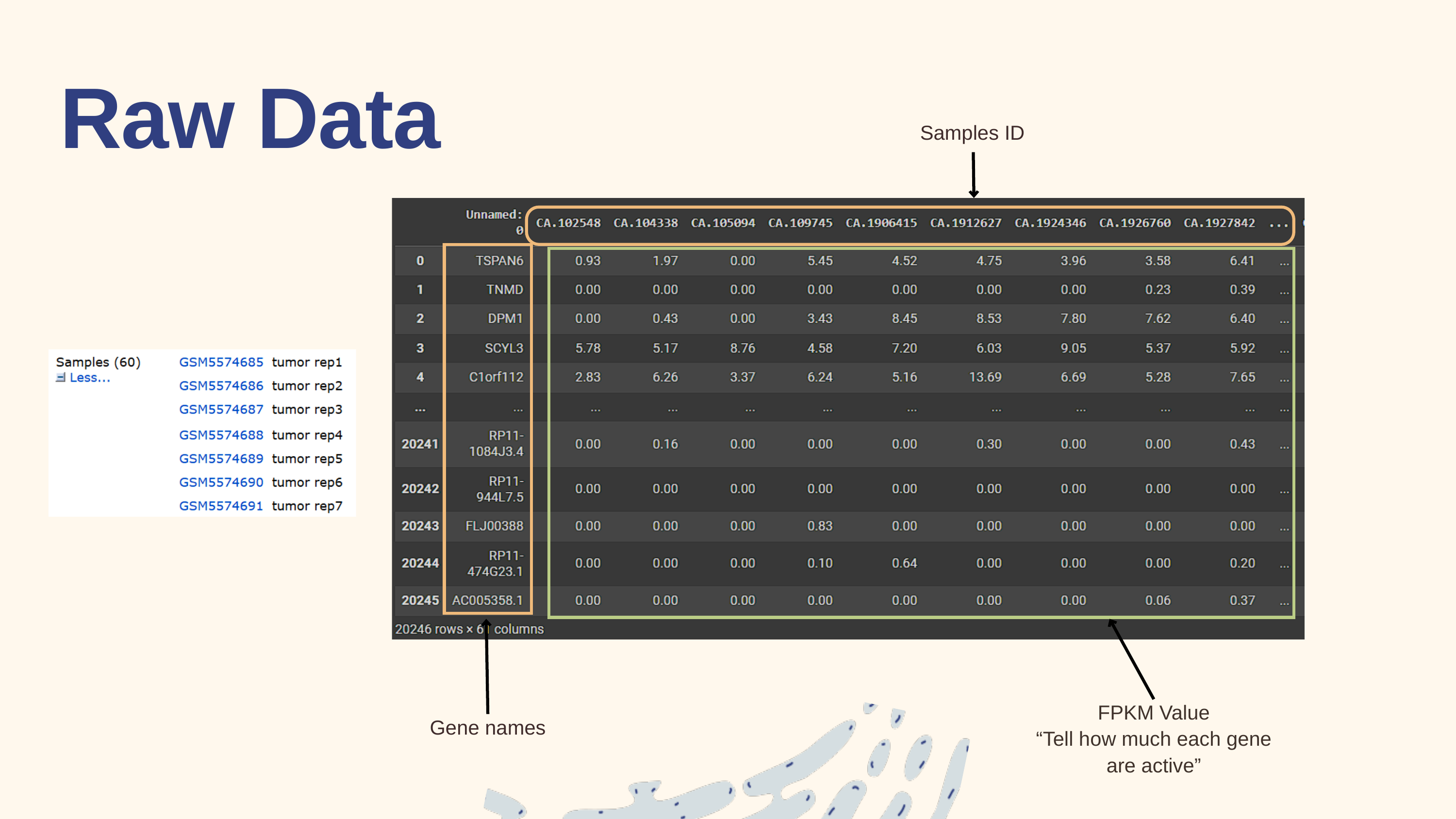

Raw Data
Samples ID

FPKM Value
“Tell how much each gene are active”
Gene names